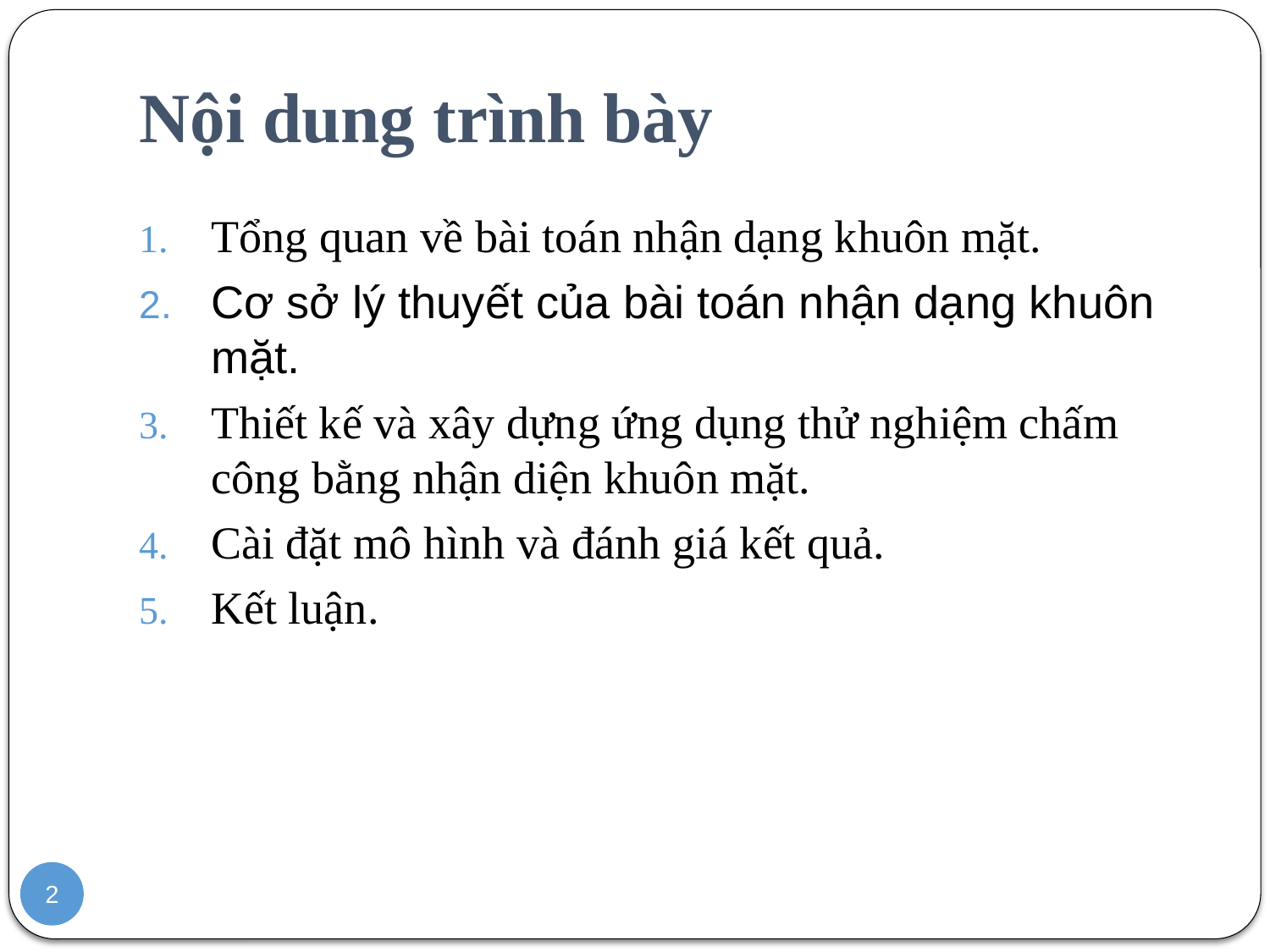

# Nội dung trình bày
Tổng quan về bài toán nhận dạng khuôn mặt.
Cơ sở lý thuyết của bài toán nhận dạng khuôn mặt.
Thiết kế và xây dựng ứng dụng thử nghiệm chấm công bằng nhận diện khuôn mặt.
Cài đặt mô hình và đánh giá kết quả.
Kết luận.
2